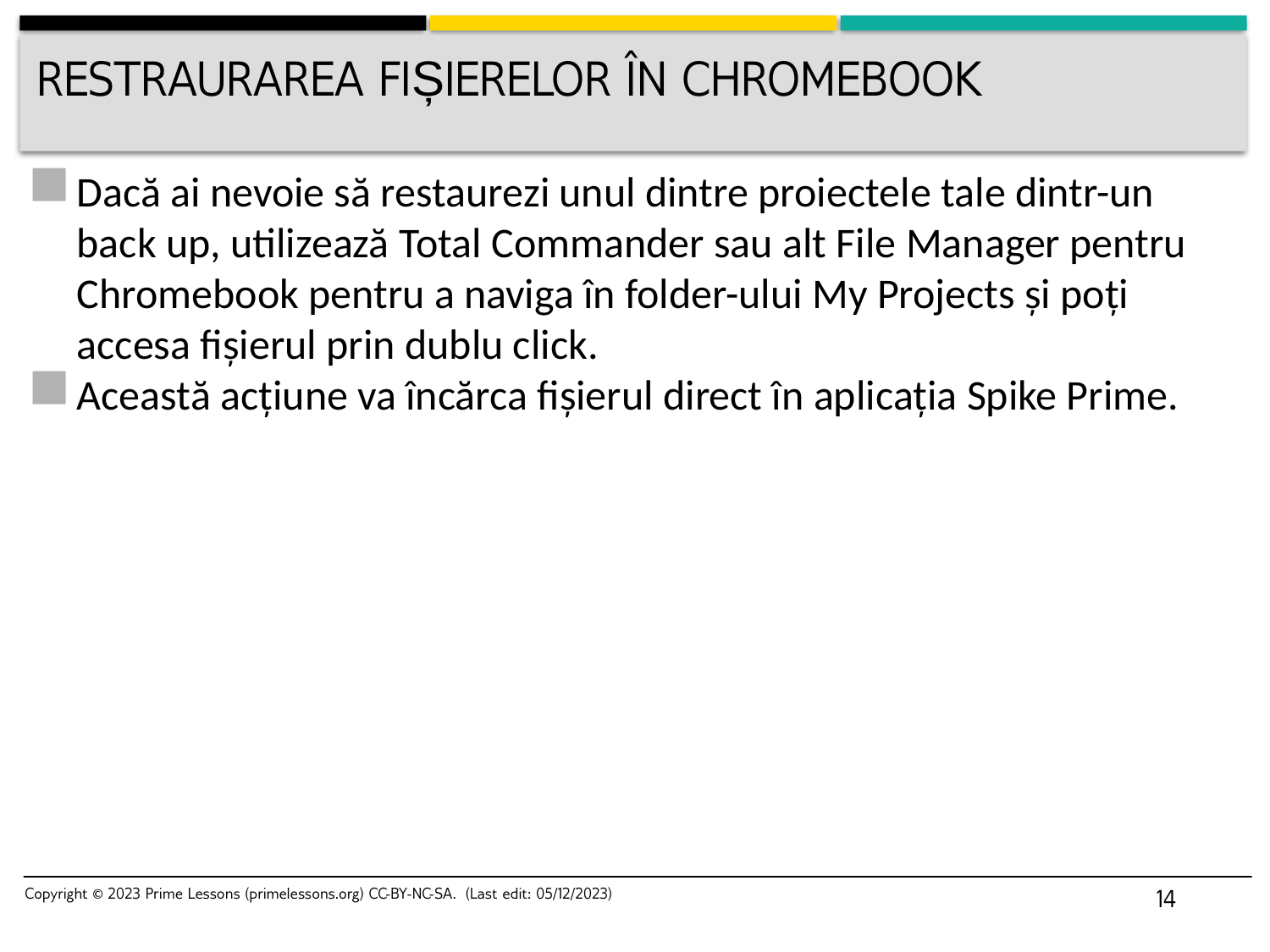

# Restraurarea fișierelor în chromebook
Dacă ai nevoie să restaurezi unul dintre proiectele tale dintr-un back up, utilizează Total Commander sau alt File Manager pentru Chromebook pentru a naviga în folder-ului My Projects și poți accesa fișierul prin dublu click.
Această acțiune va încărca fișierul direct în aplicația Spike Prime.

14
Copyright © 2023 Prime Lessons (primelessons.org) CC-BY-NC-SA.  (Last edit: 05/12/2023)